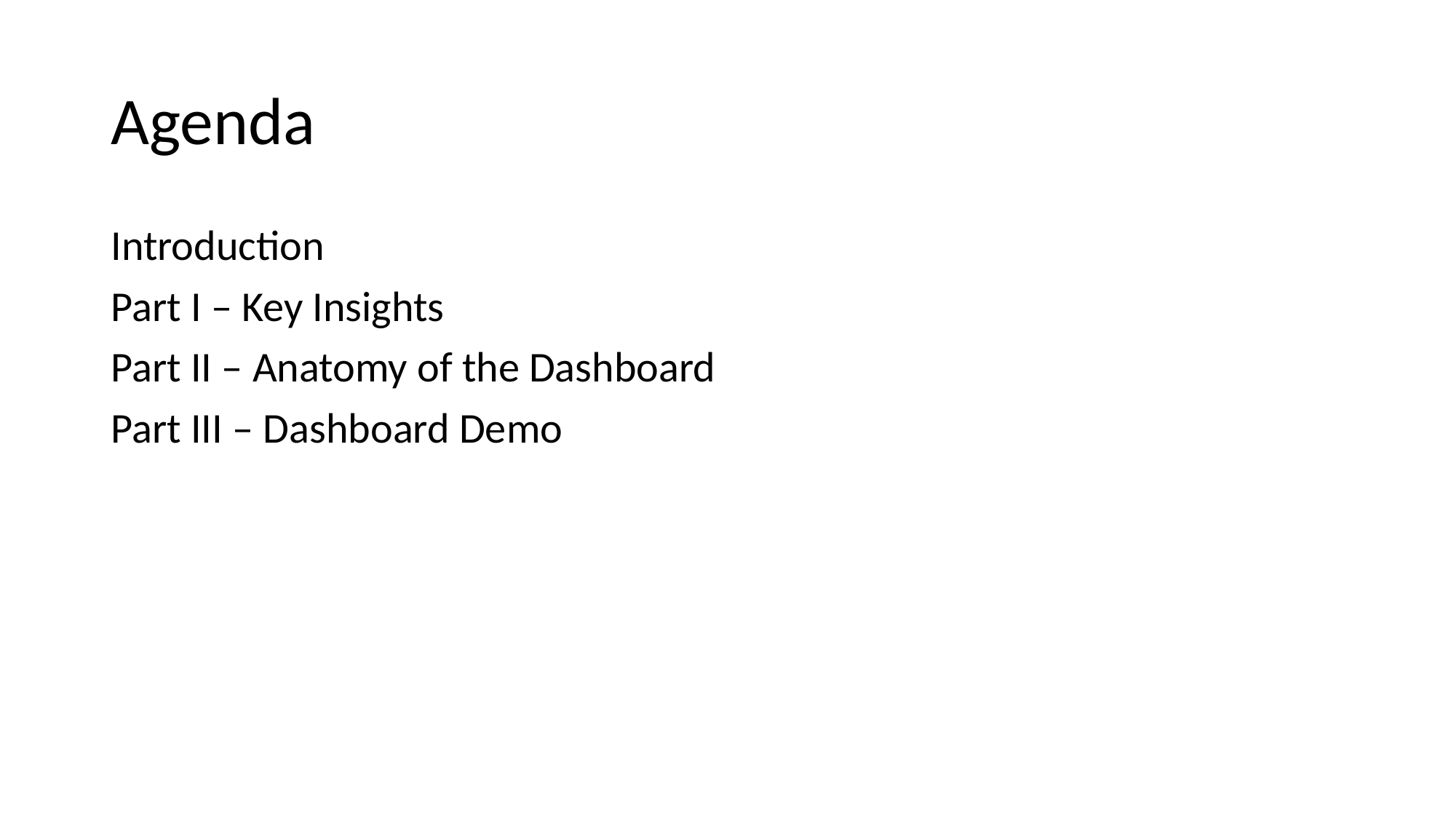

# Agenda
Introduction
Part I – Key Insights
Part II – Anatomy of the Dashboard
Part III – Dashboard Demo